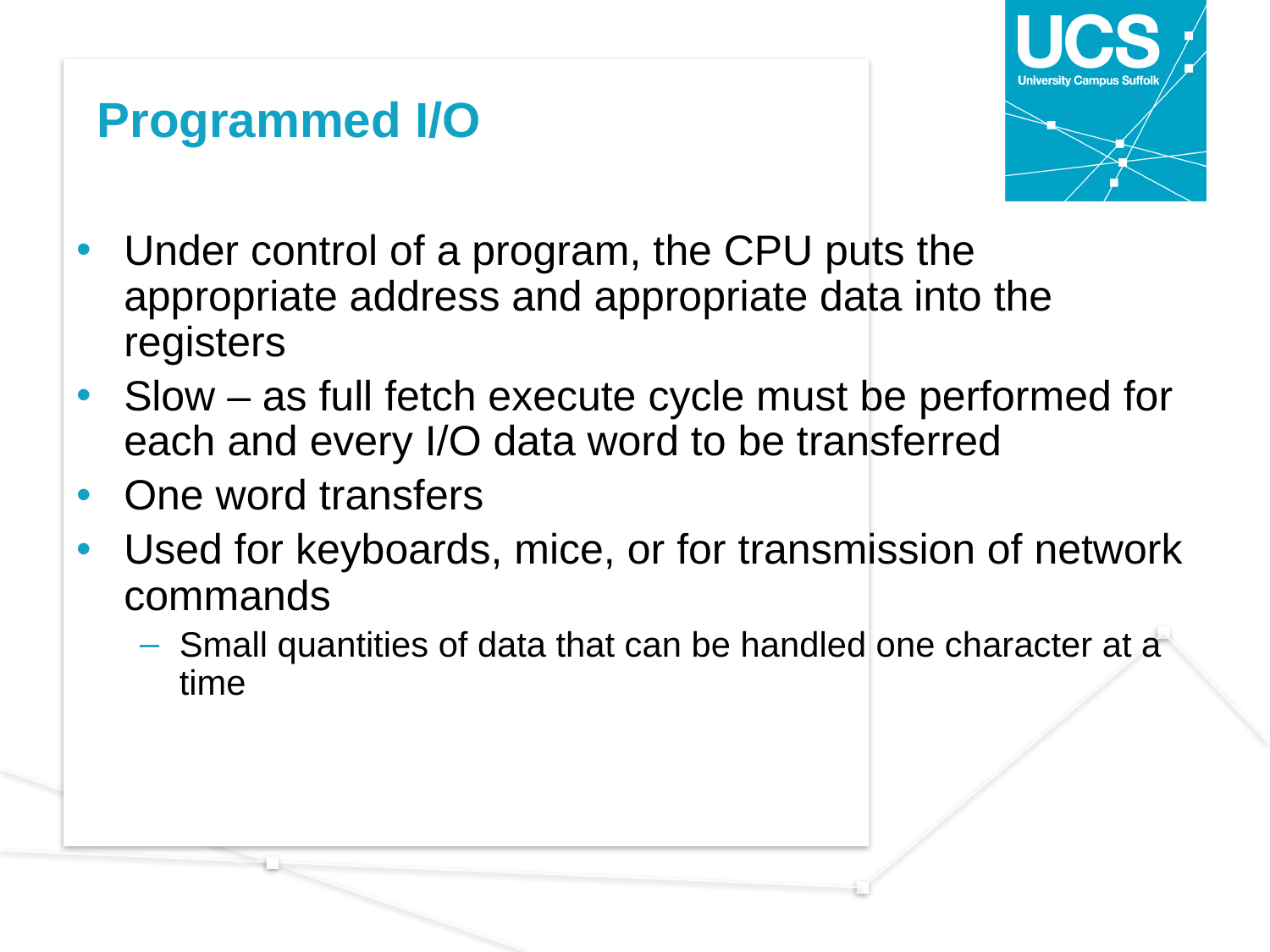

# Programmed I/O
Under control of a program, the CPU puts the appropriate address and appropriate data into the registers
Slow – as full fetch execute cycle must be performed for each and every I/O data word to be transferred
One word transfers
Used for keyboards, mice, or for transmission of network commands
Small quantities of data that can be handled one character at a time